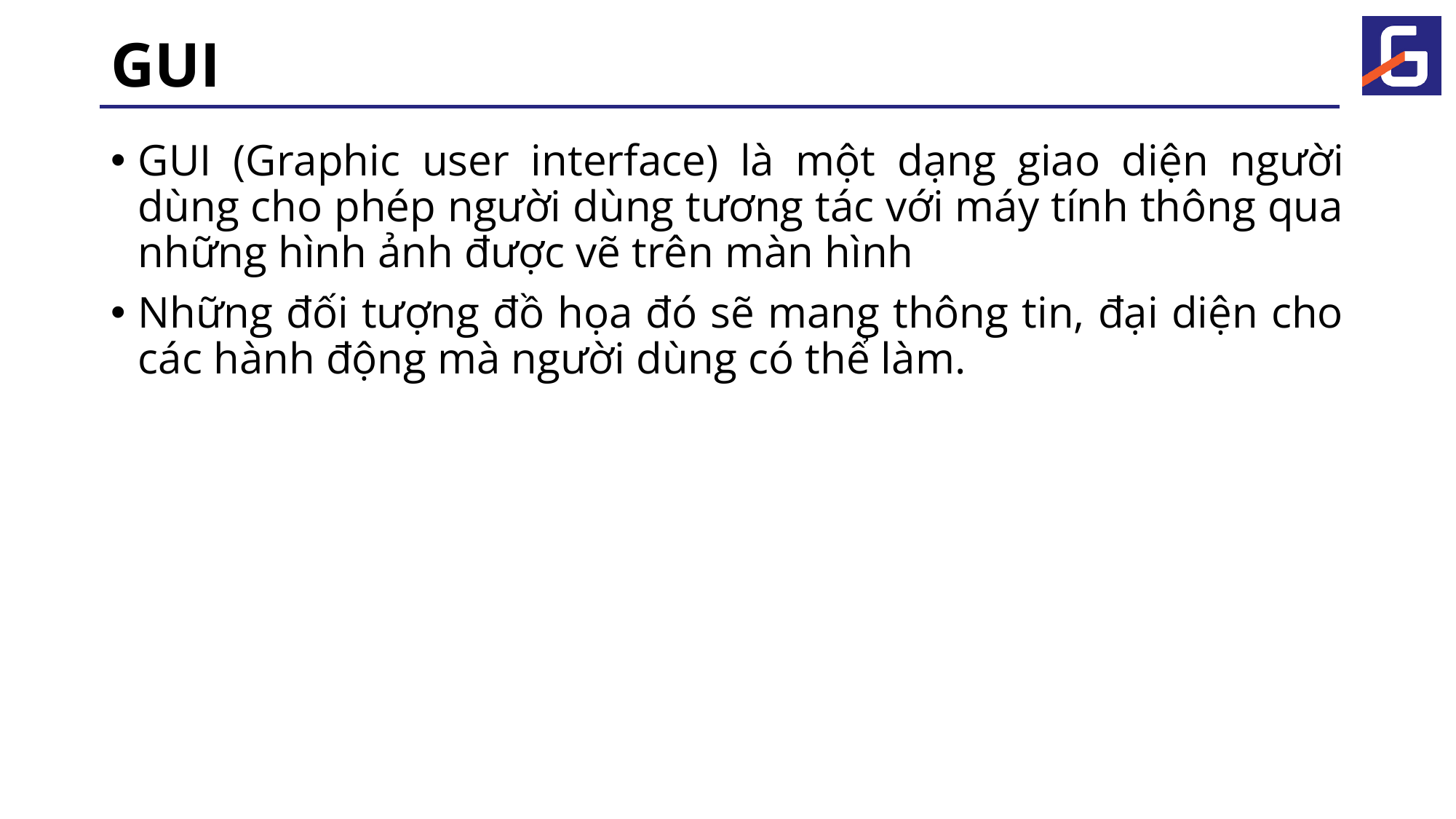

# GUI
GUI (Graphic user interface) là một dạng giao diện người dùng cho phép người dùng tương tác với máy tính thông qua những hình ảnh được vẽ trên màn hình
Những đối tượng đồ họa đó sẽ mang thông tin, đại diện cho các hành động mà người dùng có thể làm.